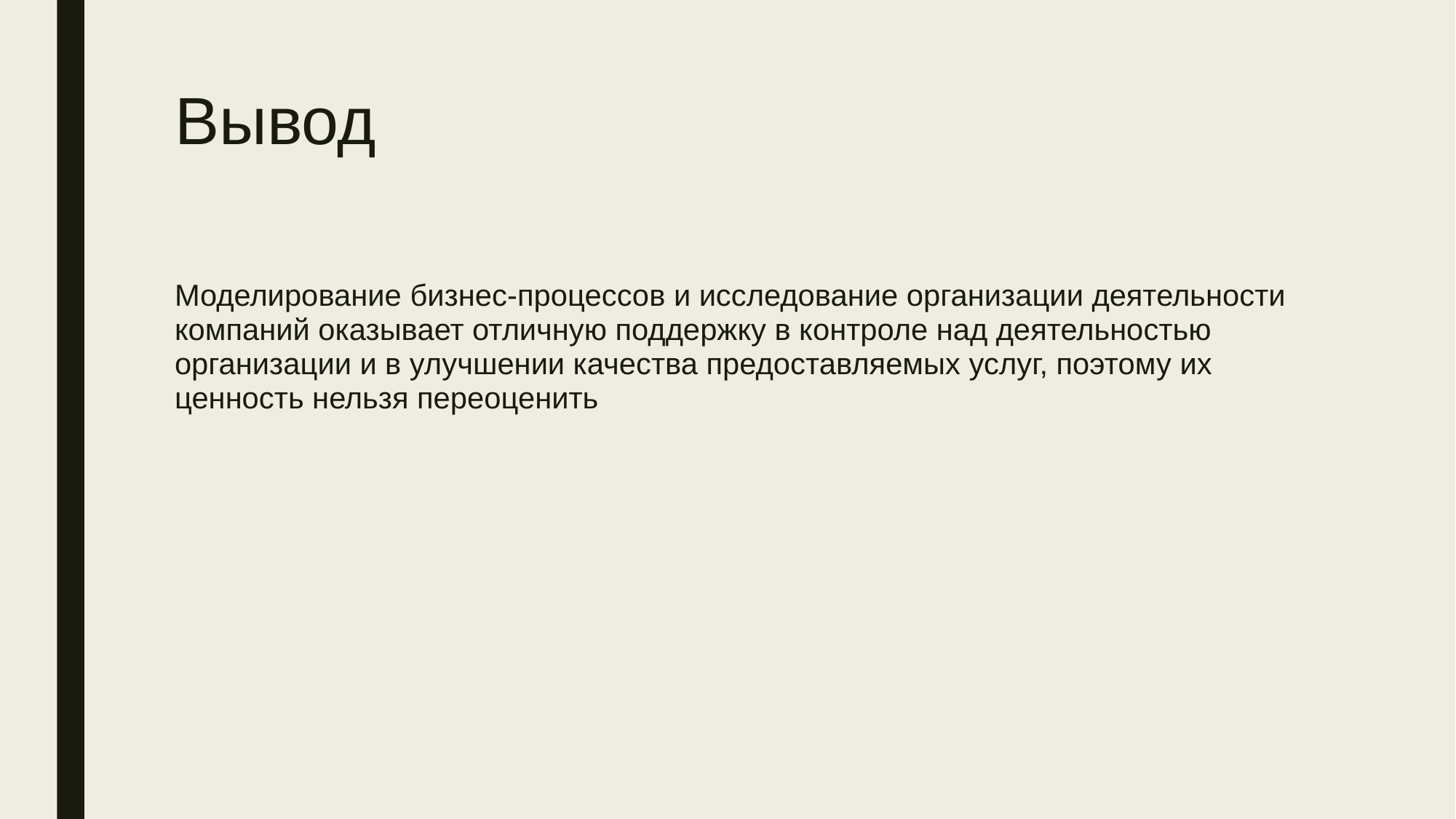

# Вывод
Моделирование бизнес-процессов и исследование организации деятельности компаний оказывает отличную поддержку в контроле над деятельностью организации и в улучшении качества предоставляемых услуг, поэтому их ценность нельзя переоценить